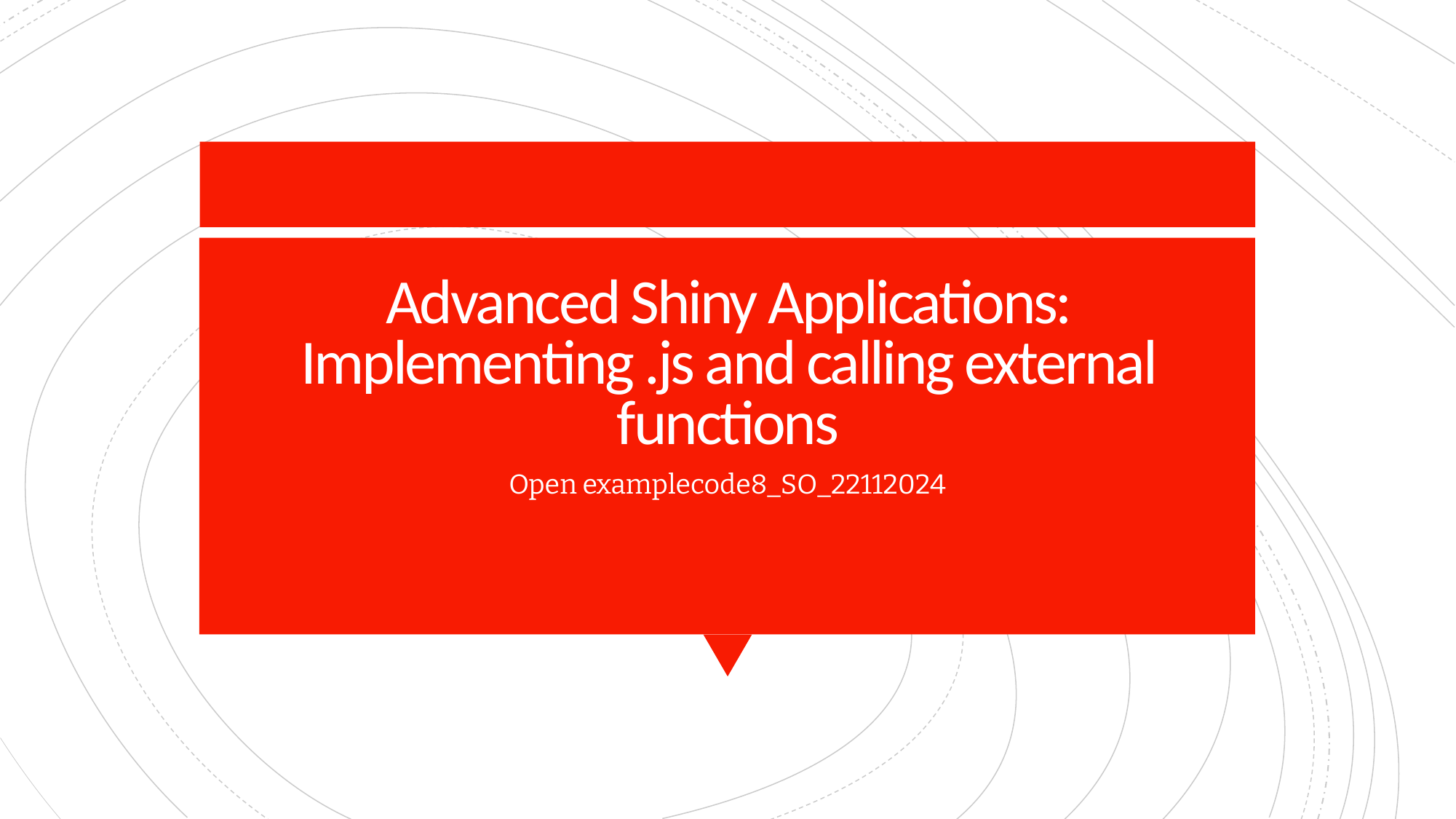

# Advanced Shiny Applications: Implementing .js and calling external functions
Open examplecode8_SO_22112024